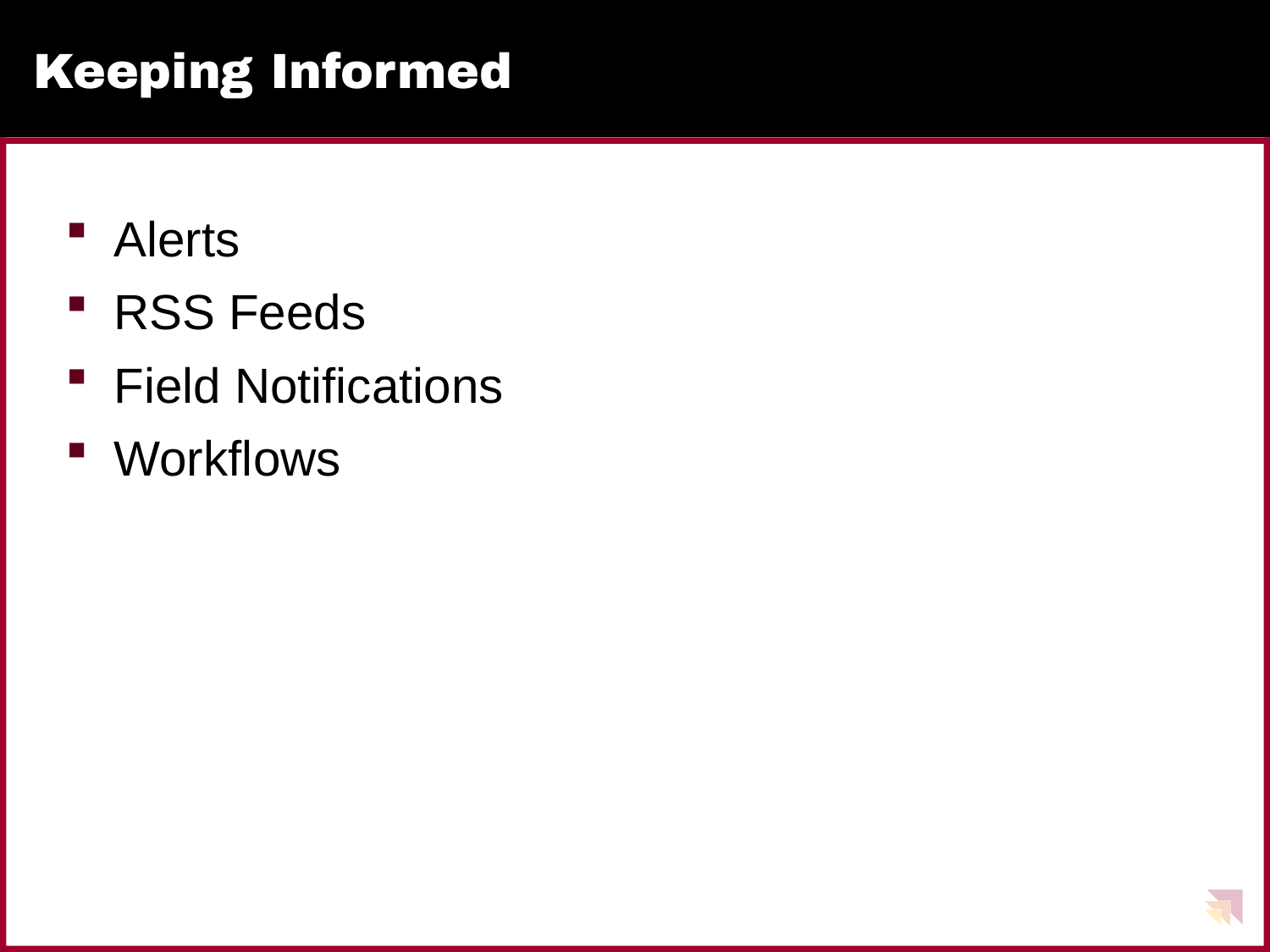

# Keeping Informed
Alerts
RSS Feeds
Field Notifications
Workflows